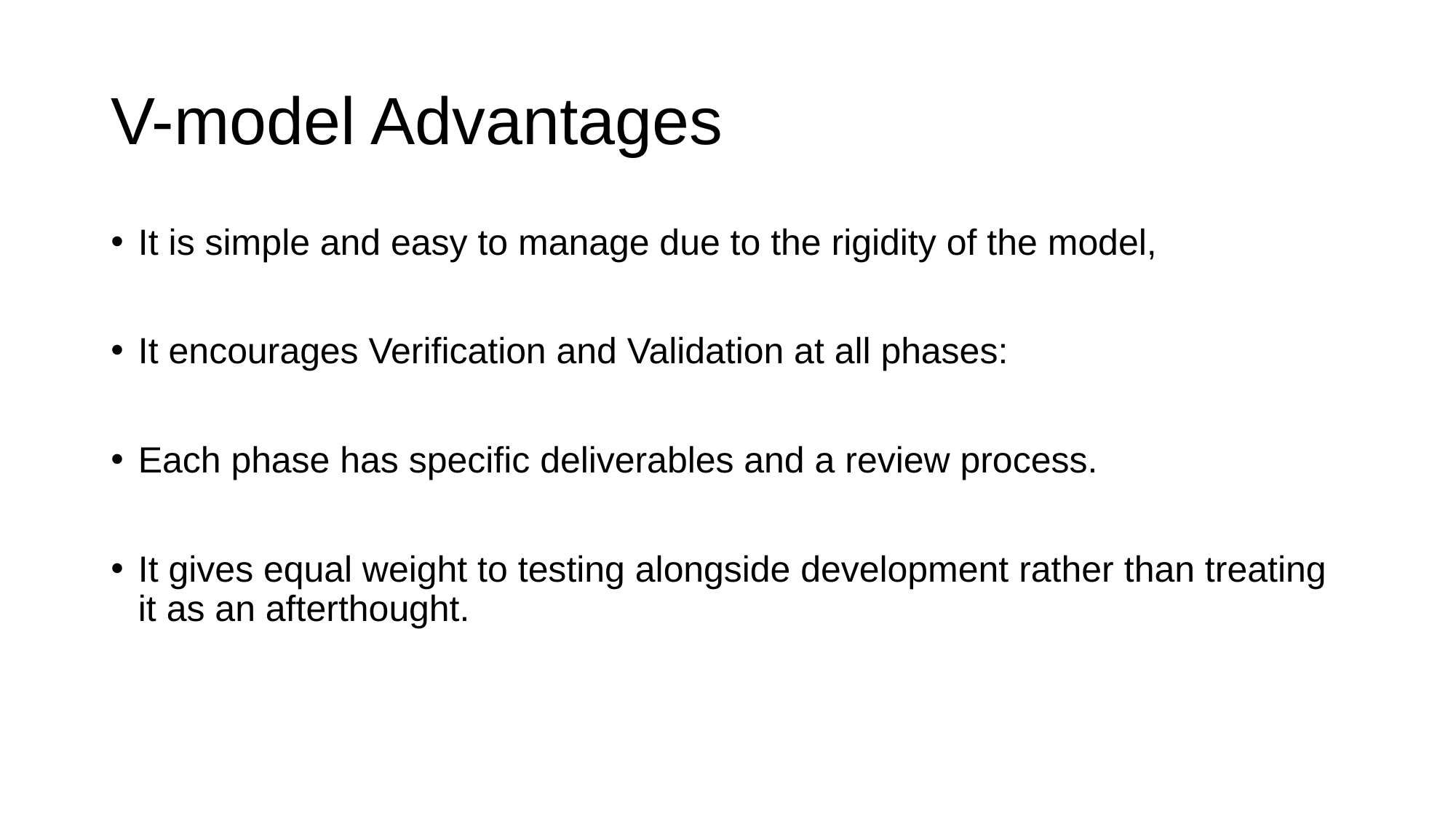

# V-model Advantages
It is simple and easy to manage due to the rigidity of the model,

It encourages Verification and Validation at all phases:

Each phase has specific deliverables and a review process.

It gives equal weight to testing alongside development rather than treating it as an afterthought.